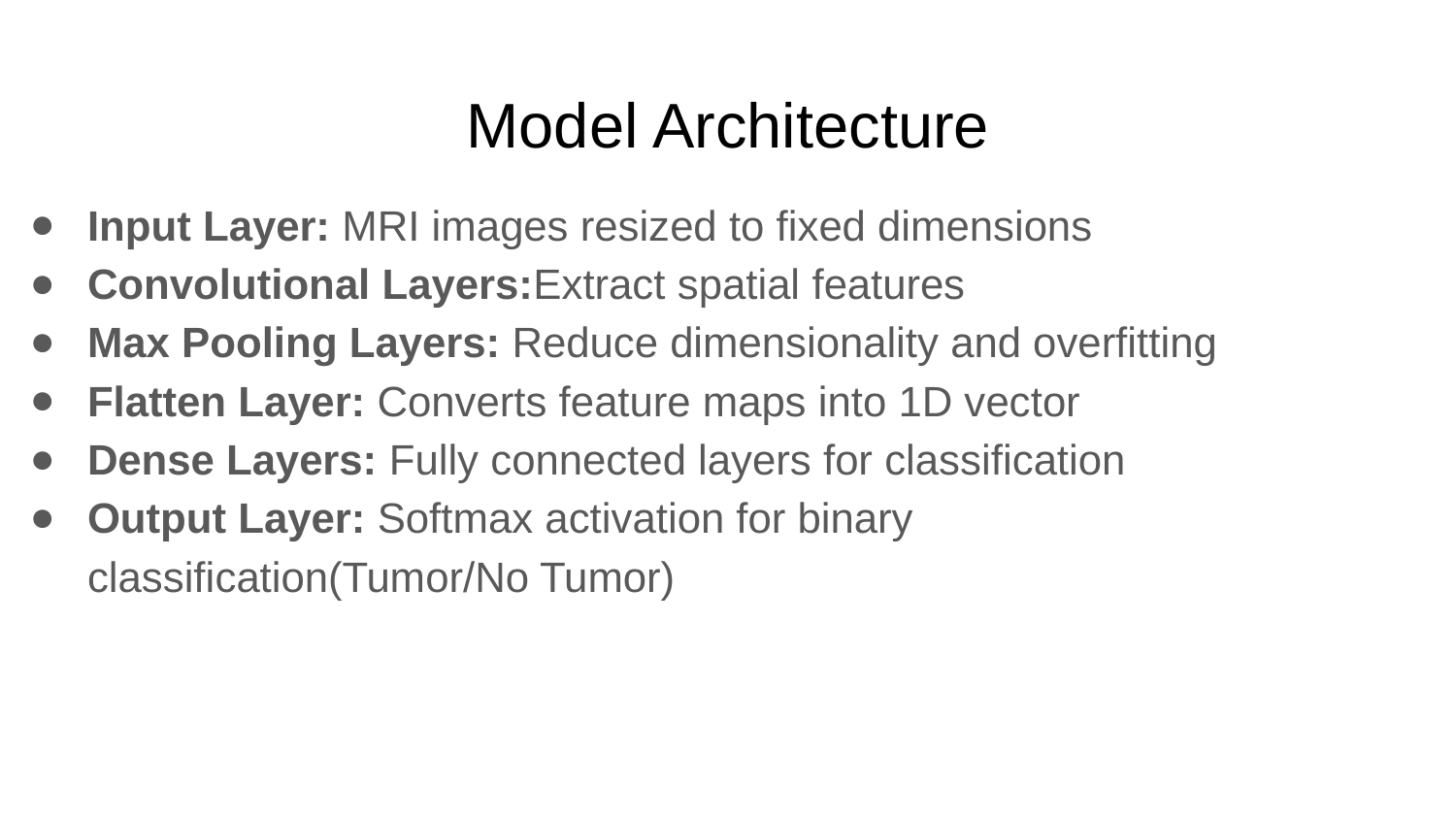

# Model Architecture
Input Layer: MRI images resized to fixed dimensions
Convolutional Layers:Extract spatial features
Max Pooling Layers: Reduce dimensionality and overfitting
Flatten Layer: Converts feature maps into 1D vector
Dense Layers: Fully connected layers for classification
Output Layer: Softmax activation for binary classification(Tumor/No Tumor)